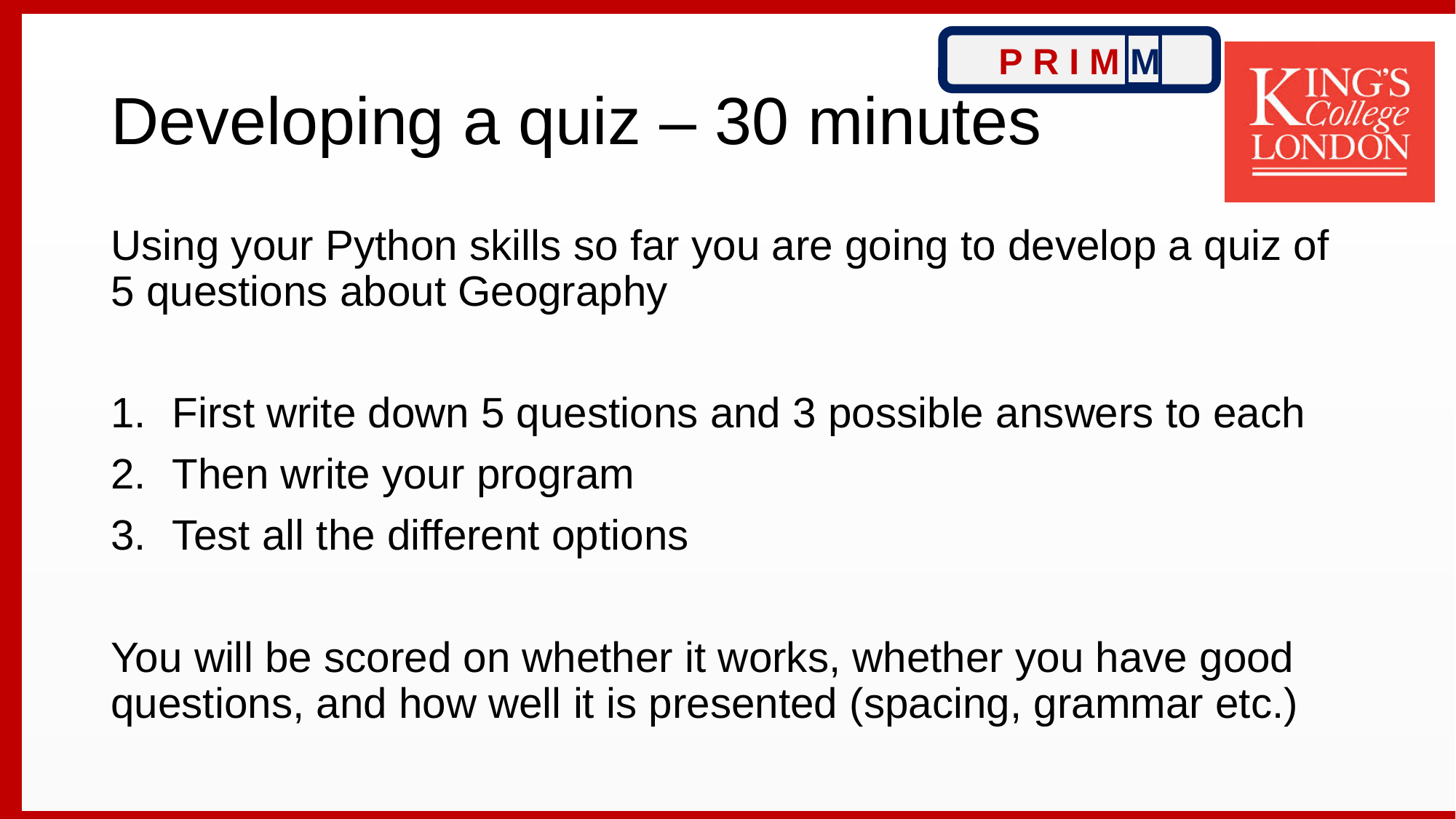

P R I M M

# Developing a quiz – 30 minutes
Using your Python skills so far you are going to develop a quiz of 5 questions about Geography

First write down 5 questions and 3 possible answers to each
Then write your program
Test all the different options

You will be scored on whether it works, whether you have good questions, and how well it is presented (spacing, grammar etc.)